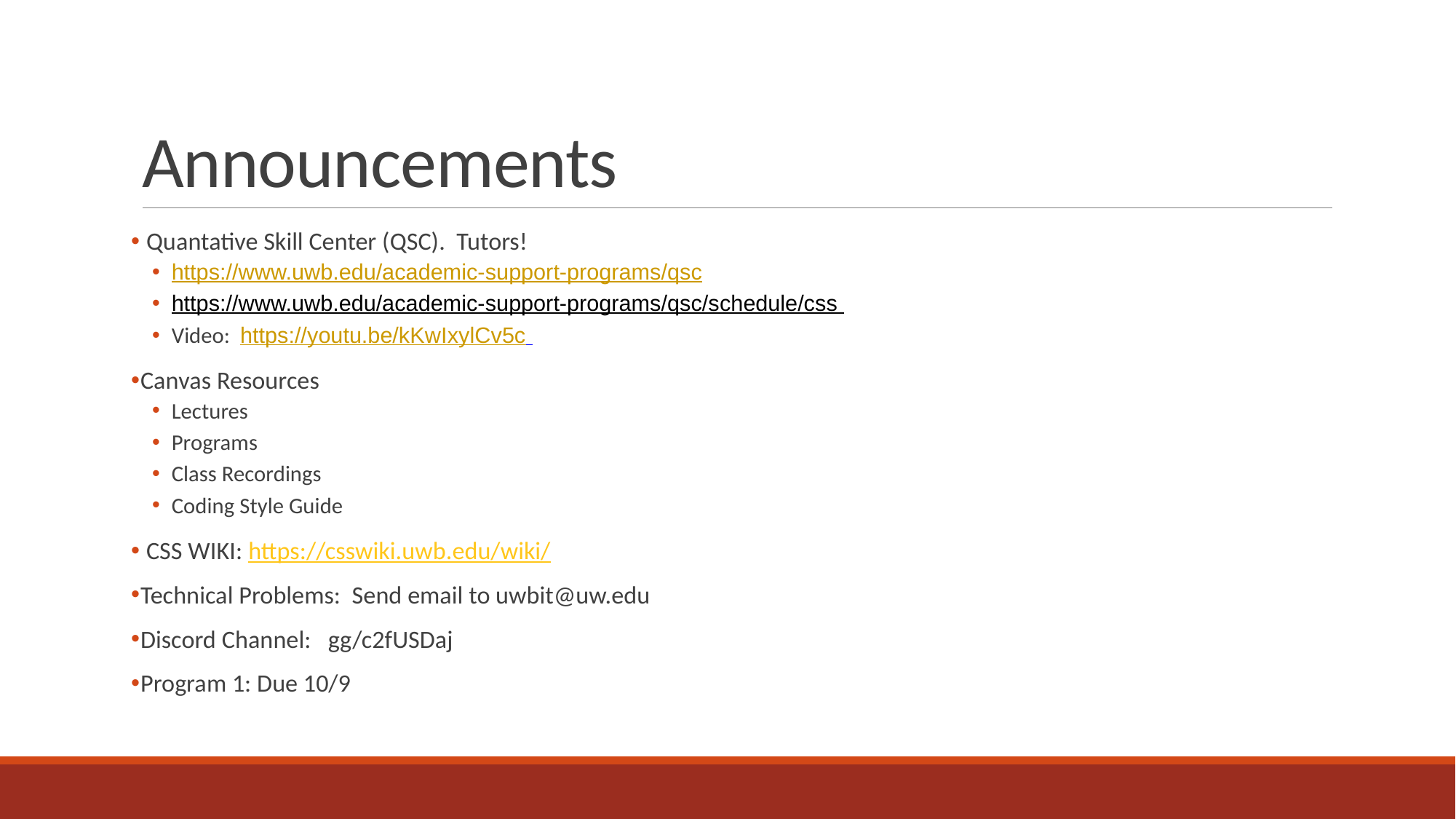

# Announcements
 Quantative Skill Center (QSC).  Tutors!
https://www.uwb.edu/academic-support-programs/qsc
https://www.uwb.edu/academic-support-programs/qsc/schedule/css
Video:  https://youtu.be/kKwIxylCv5c
Canvas Resources
Lectures
Programs
Class Recordings
Coding Style Guide
 CSS WIKI: https://csswiki.uwb.edu/wiki/
Technical Problems:  Send email to uwbit@uw.edu
Discord Channel:   gg/c2fUSDaj
Program 1: Due 10/9